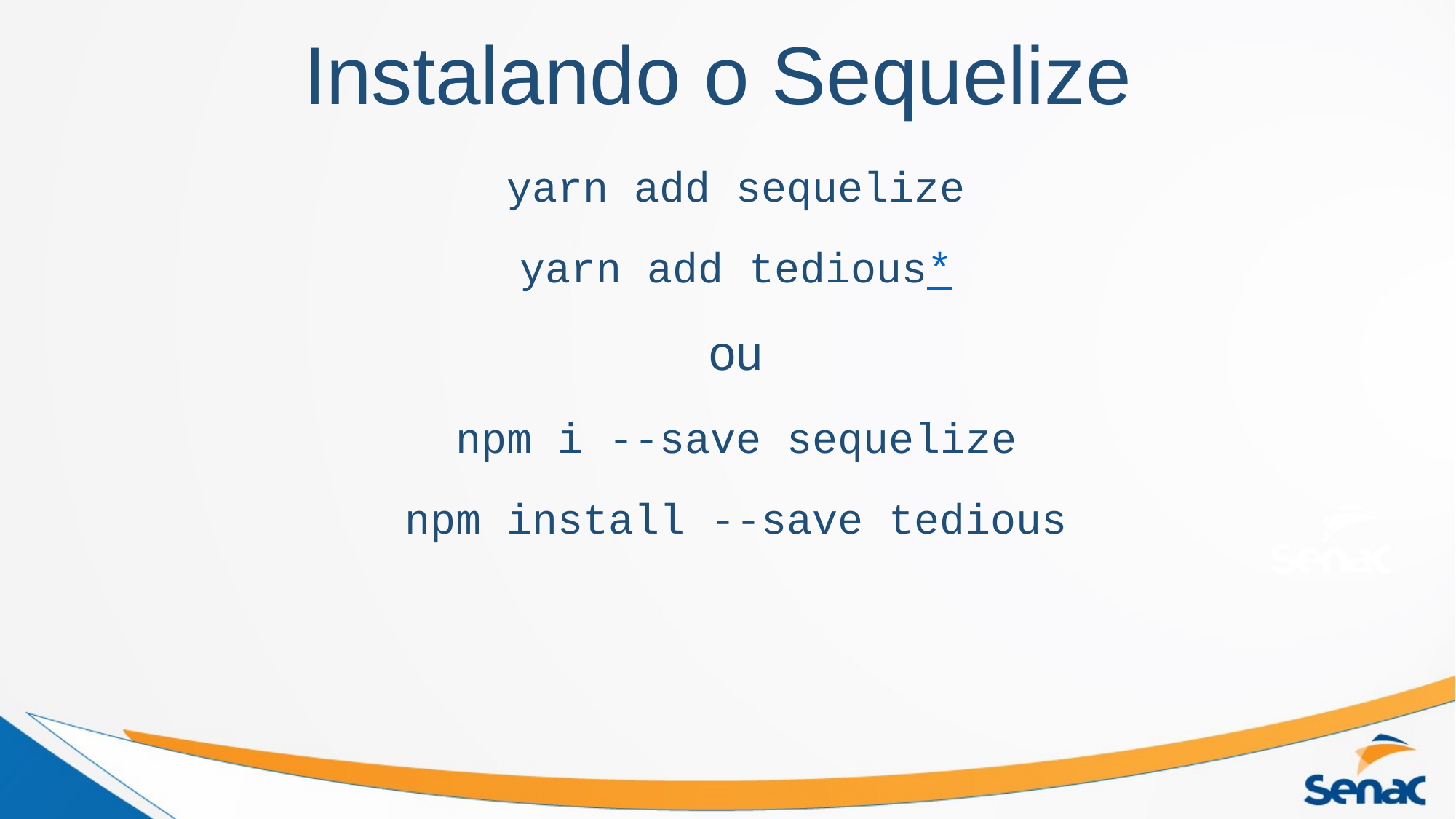

Instalando o Sequelize
yarn add sequelize
yarn add tedious*
ou
npm i --save sequelize
npm install --save tedious